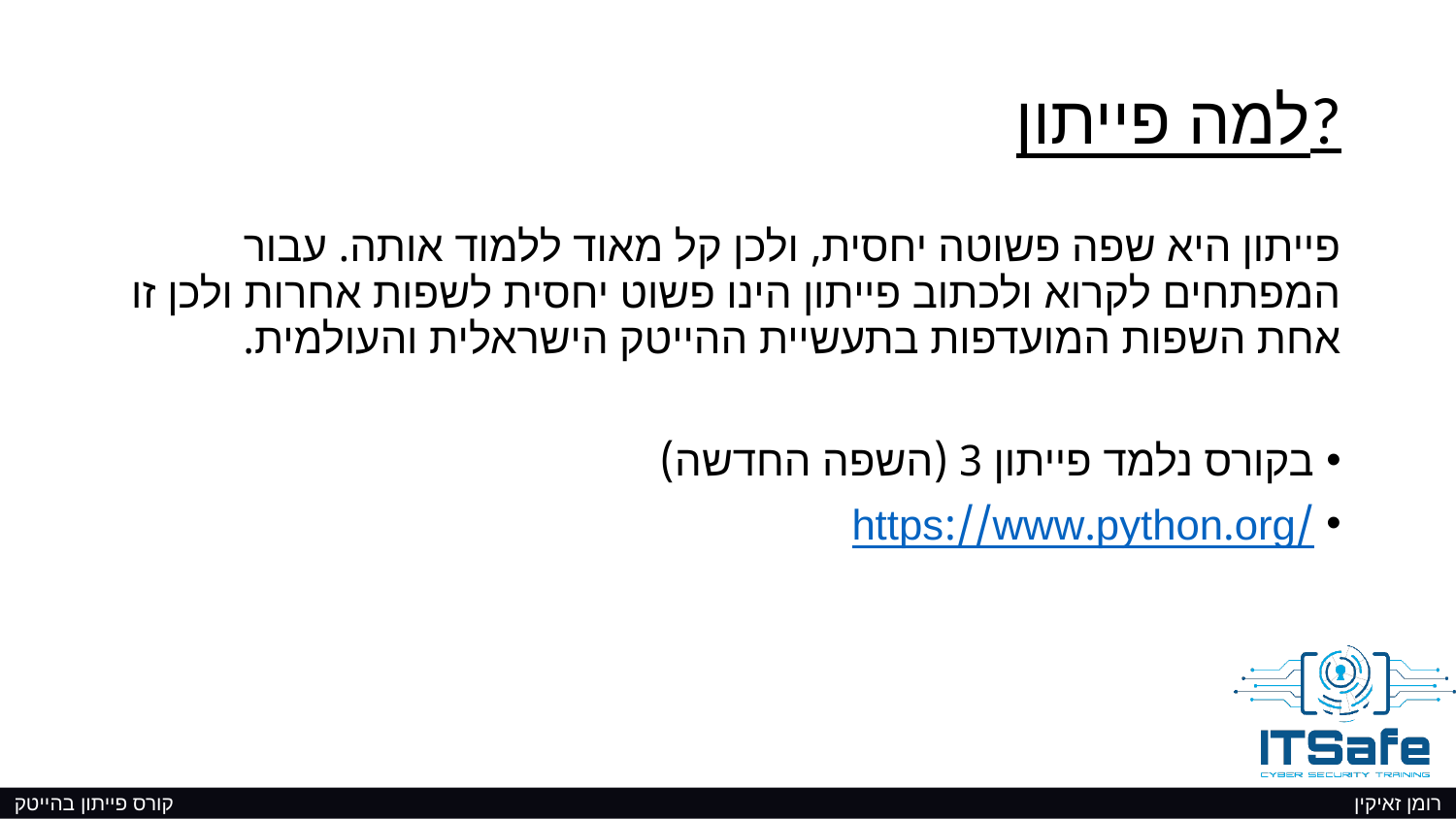

# למה פייתון?
פייתון היא שפה פשוטה יחסית, ולכן קל מאוד ללמוד אותה. עבור המפתחים לקרוא ולכתוב פייתון הינו פשוט יחסית לשפות אחרות ולכן זו אחת השפות המועדפות בתעשיית ההייטק הישראלית והעולמית.

בקורס נלמד פייתון 3 (השפה החדשה)
https://www.python.org/